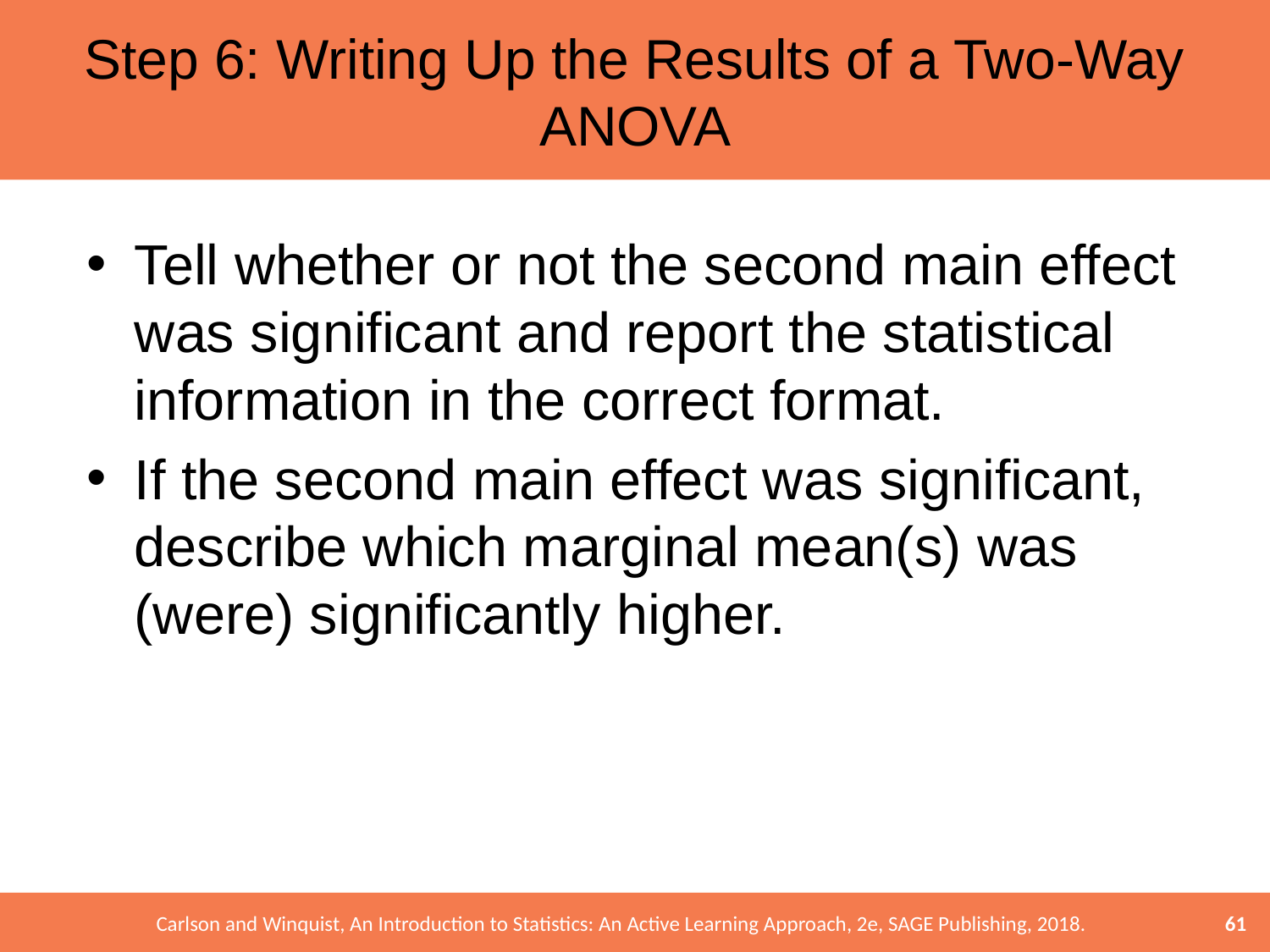

# Step 6: Writing Up the Results of a Two-Way ANOVA
Tell whether or not the second main effect was significant and report the statistical information in the correct format.
If the second main effect was significant, describe which marginal mean(s) was (were) significantly higher.
61
Carlson and Winquist, An Introduction to Statistics: An Active Learning Approach, 2e, SAGE Publishing, 2018.